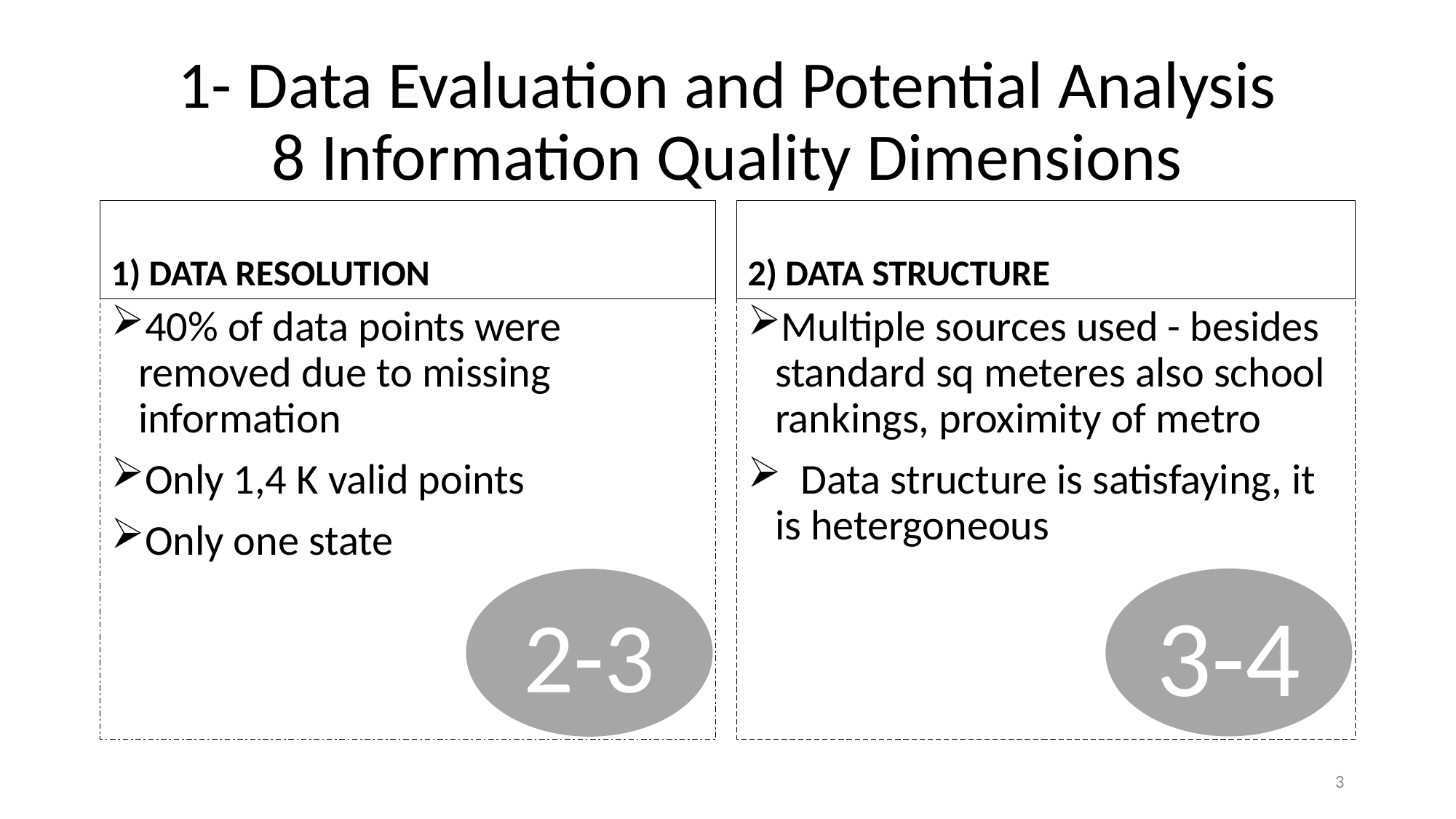

# 1- Data Evaluation and Potential Analysis 8 Information Quality Dimensions
1) DATA RESOLUTION
2) DATA STRUCTURE
40% of data points were removed due to missing information
Only 1,4 K valid points
Only one state
Multiple sources used - besides standard sq meteres also school rankings, proximity of metro
  Data structure is satisfaying, it is hetergoneous
3-4
2-3
3